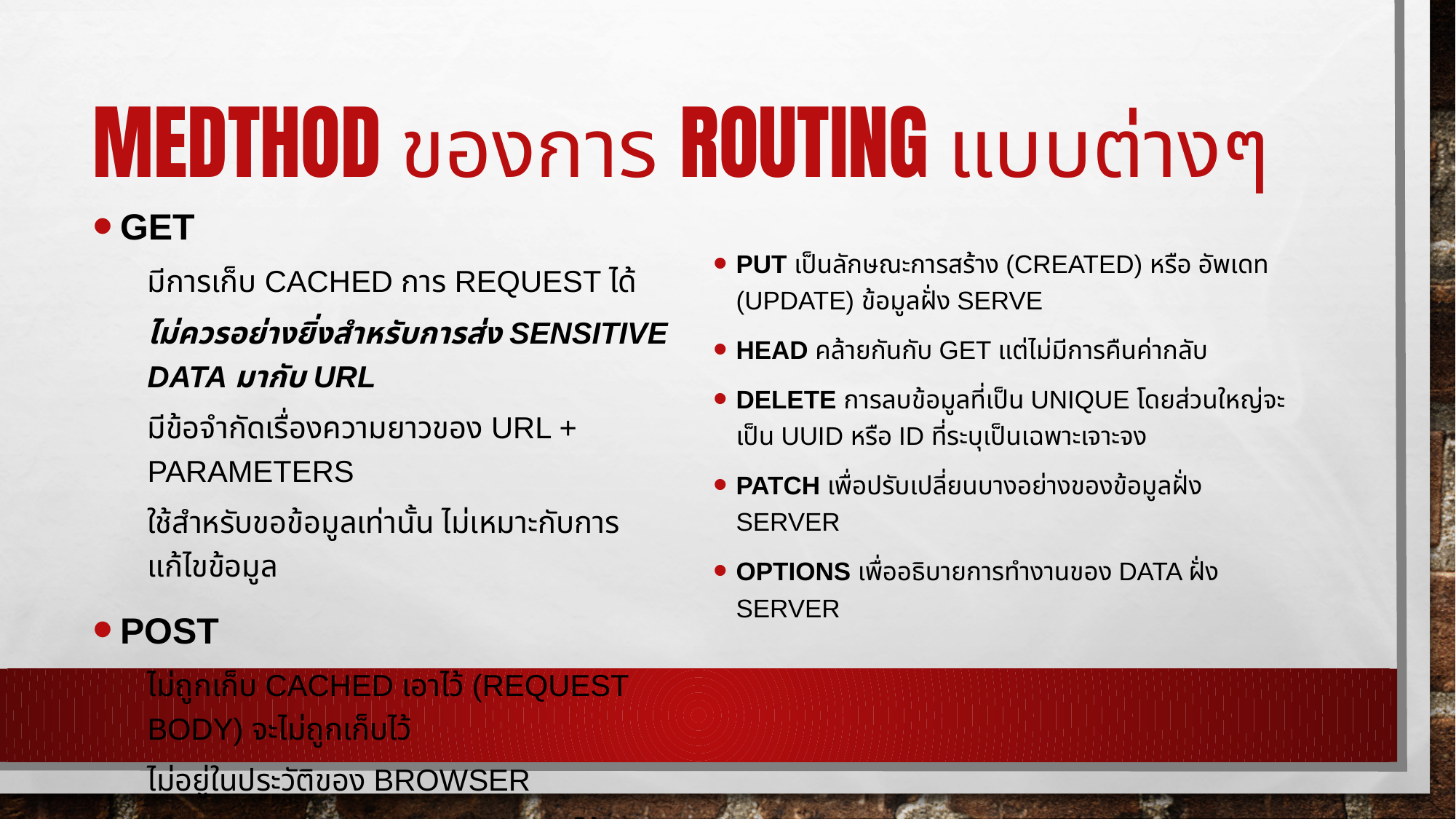

# Medthod ของการ routing แบบต่างๆ
GET
มีการเก็บ cached การ request ได้
ไม่ควรอย่างยิ่งสำหรับการส่ง sensitive data มากับ url
มีข้อจำกัดเรื่องความยาวของ url + parameters
ใช้สำหรับขอข้อมูลเท่านั้น ไม่เหมาะกับการแก้ไขข้อมูล
POST
ไม่ถูกเก็บ cached เอาไว้ (request body) จะไม่ถูกเก็บไว้
ไม่อยู่ในประวัติของ browser
request body สามารถกำหนดได้ยาว ขนาดใหญ่

PUT เป็นลักษณะการสร้าง (created) หรือ อัพเดท (update) ข้อมูลฝั่ง serve
HEAD คล้ายกันกับ GET แต่ไม่มีการคืนค่ากลับ
DELETE การลบข้อมูลที่เป็น unique โดยส่วนใหญ่จะเป็น uuid หรือ id ที่ระบุเป็นเฉพาะเจาะจง
PATCH เพื่อปรับเปลี่ยนบางอย่างของข้อมูลฝั่ง server
OPTIONS เพื่ออธิบายการทำงานของ data ฝั่ง server